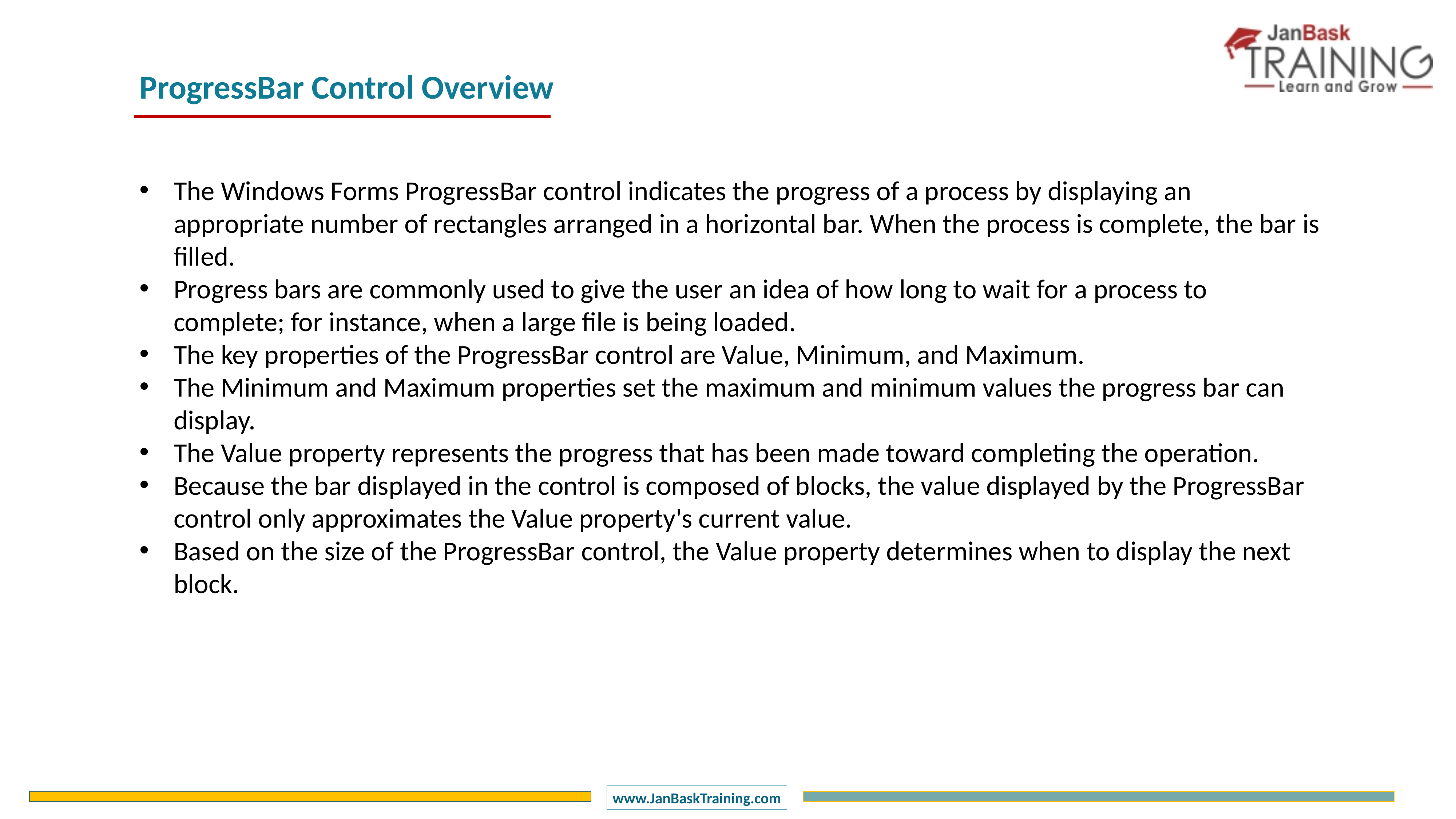

ProgressBar Control Overview
The Windows Forms ProgressBar control indicates the progress of a process by displaying an appropriate number of rectangles arranged in a horizontal bar. When the process is complete, the bar is filled.
Progress bars are commonly used to give the user an idea of how long to wait for a process to complete; for instance, when a large file is being loaded.
The key properties of the ProgressBar control are Value, Minimum, and Maximum.
The Minimum and Maximum properties set the maximum and minimum values the progress bar can display.
The Value property represents the progress that has been made toward completing the operation.
Because the bar displayed in the control is composed of blocks, the value displayed by the ProgressBar control only approximates the Value property's current value.
Based on the size of the ProgressBar control, the Value property determines when to display the next block.